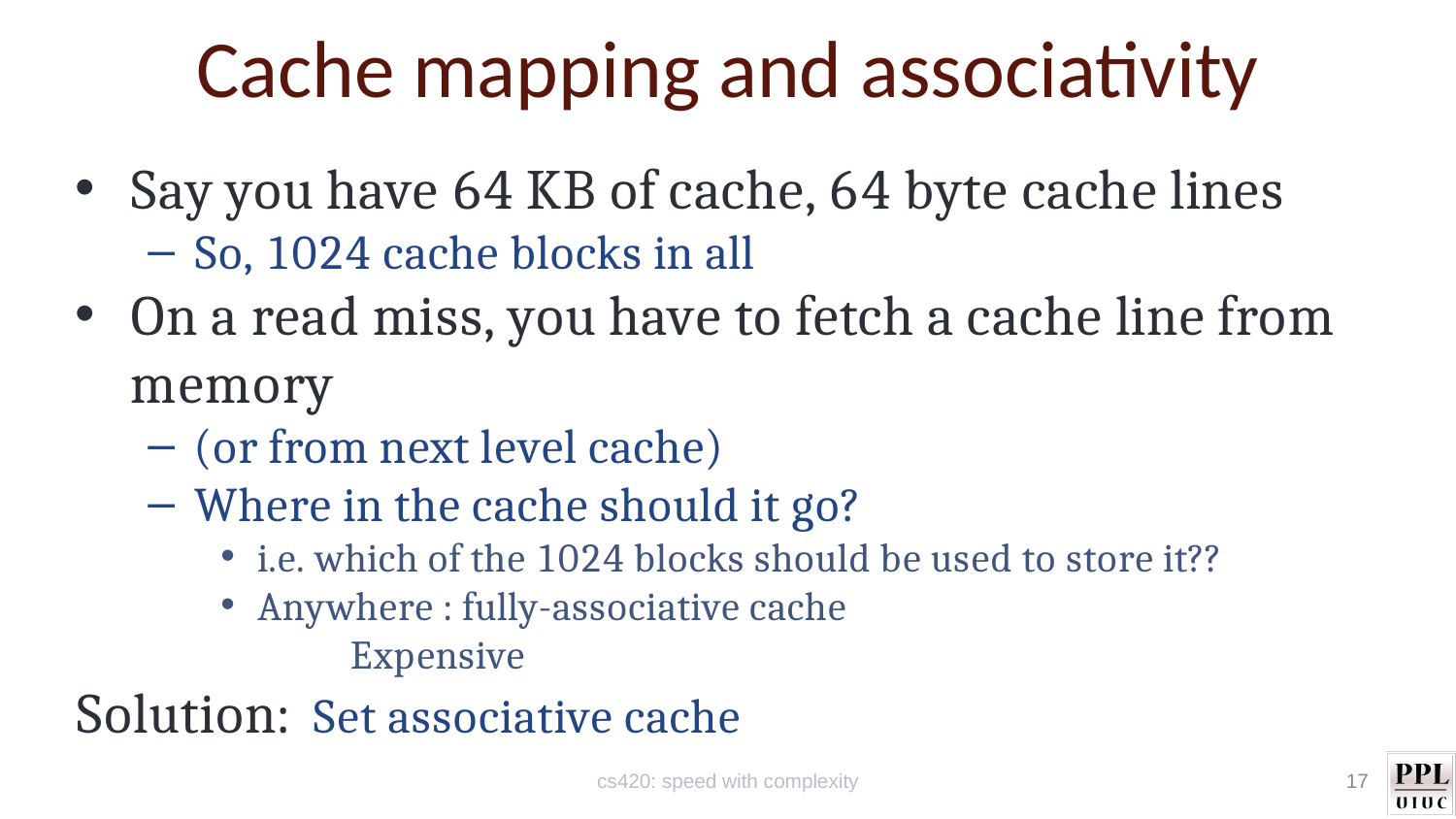

Cache mapping and associativity
Say you have 64 KB of cache, 64 byte cache lines
So, 1024 cache blocks in all
On a read miss, you have to fetch a cache line from memory
(or from next level cache)
Where in the cache should it go?
i.e. which of the 1024 blocks should be used to store it??
Anywhere : fully-associative cache
Expensive
Solution:  Set associative cache
cs420: speed with complexity
17